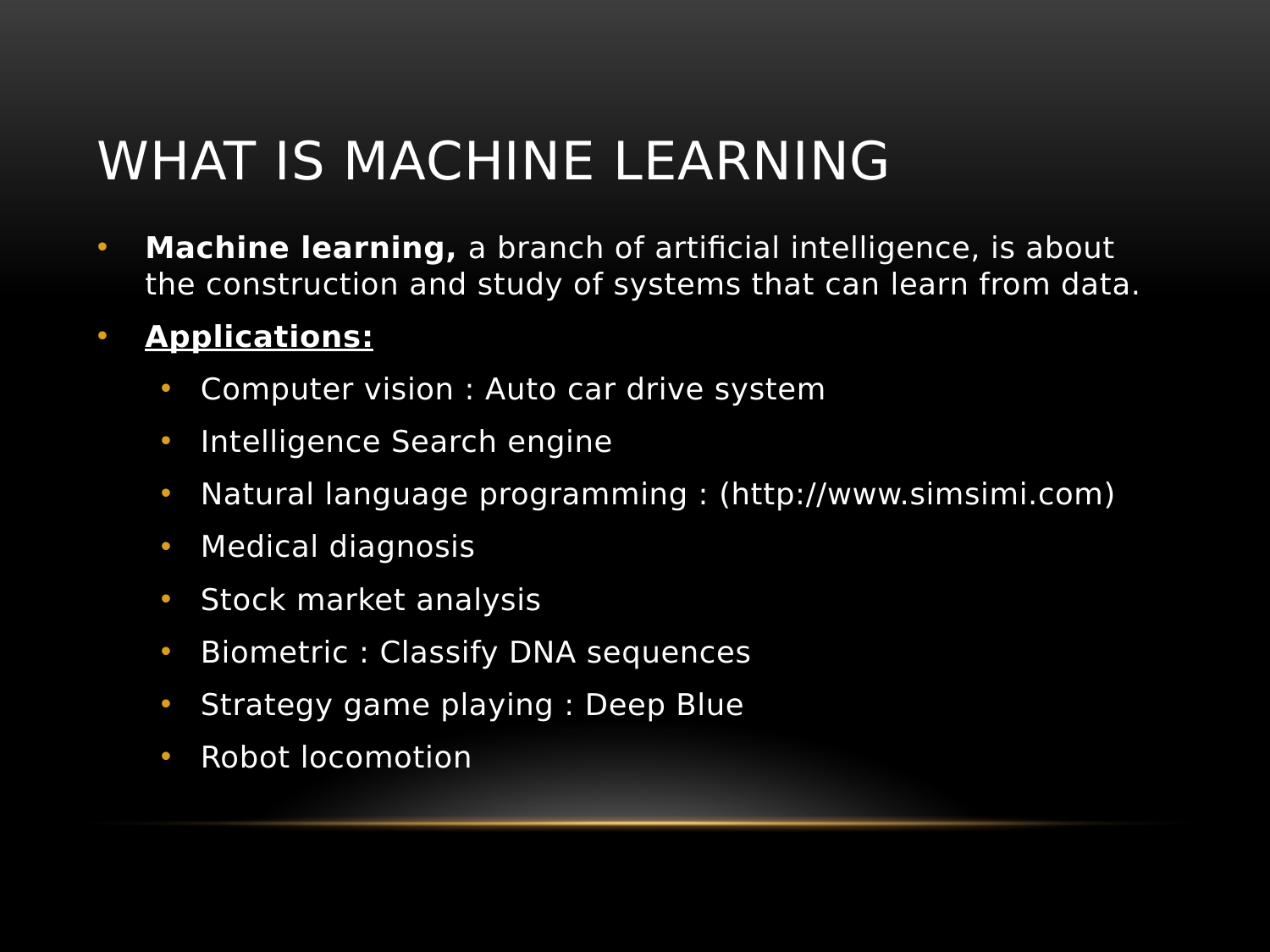

# WHAT IS MACHINE LEARNING
Machine learning, a branch of artificial intelligence, is about the construction and study of systems that can learn from data.
Applications:
Computer vision : Auto car drive system
Intelligence Search engine
Natural language programming : (http://www.simsimi.com)
Medical diagnosis
Stock market analysis
Biometric : Classify DNA sequences
Strategy game playing : Deep Blue
Robot locomotion